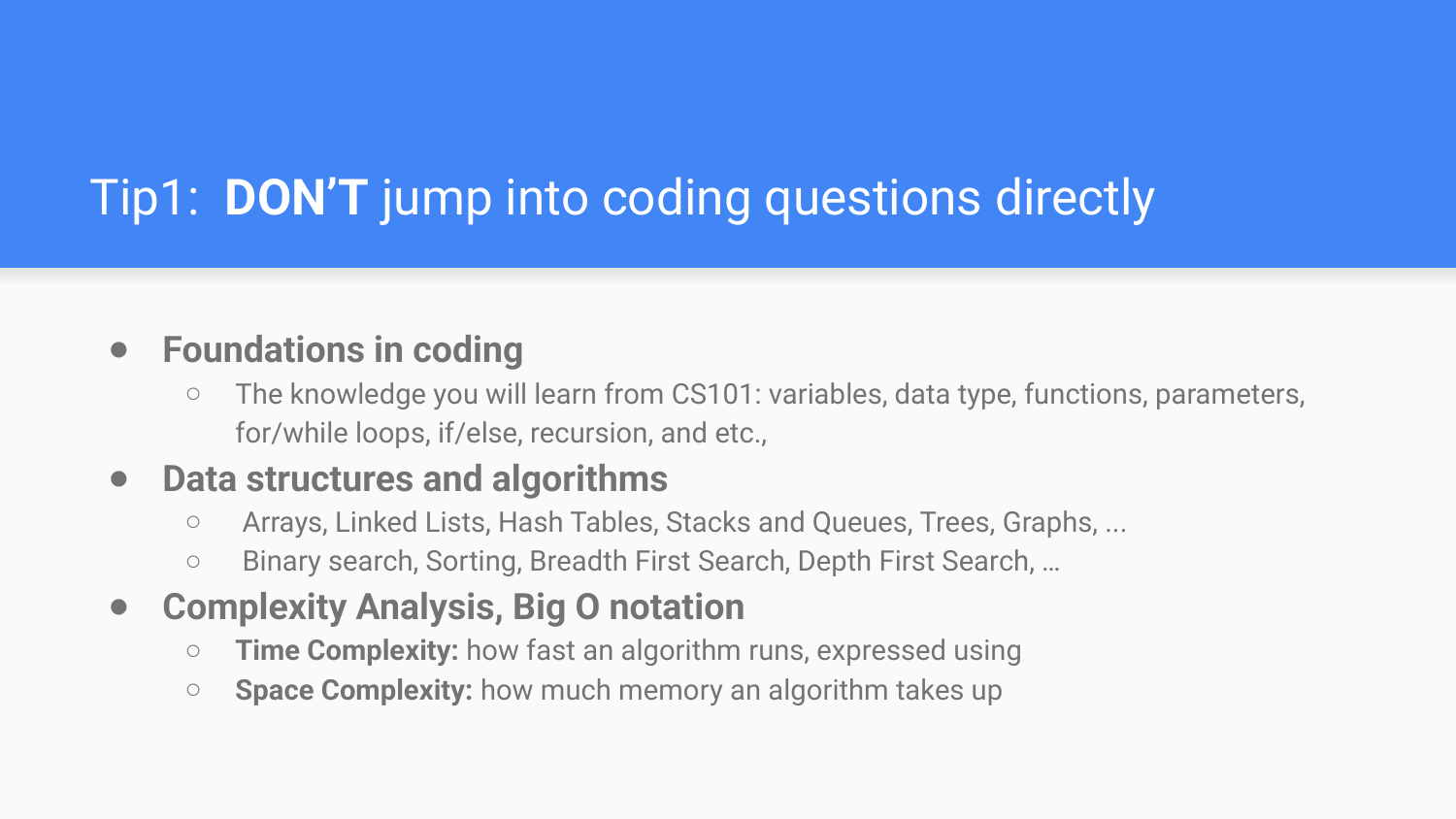

# Tip1:  DON’T jump into coding questions directly
Foundations in coding
The knowledge you will learn from CS101: variables, data type, functions, parameters, for/while loops, if/else, recursion, and etc.,
Data structures and algorithms
 Arrays, Linked Lists, Hash Tables, Stacks and Queues, Trees, Graphs, ...
 Binary search, Sorting, Breadth First Search, Depth First Search, …
Complexity Analysis, Big O notation
Time Complexity: how fast an algorithm runs, expressed using
Space Complexity: how much memory an algorithm takes up